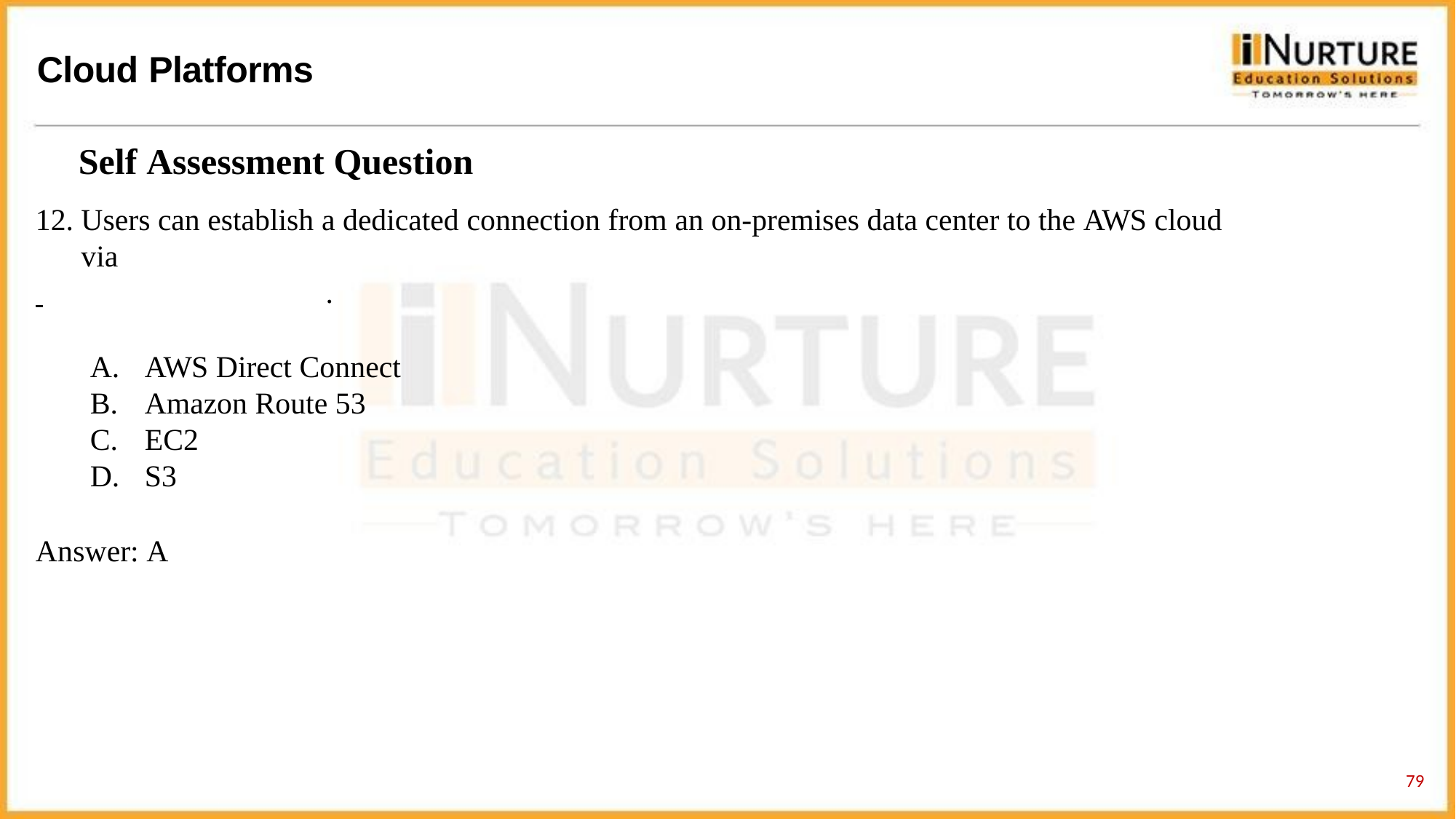

# Cloud Platforms
Self Assessment Question
Users can establish a dedicated connection from an on-premises data center to the AWS cloud via
 	.

AWS Direct Connect
Amazon Route 53
EC2
S3

Answer: A
79